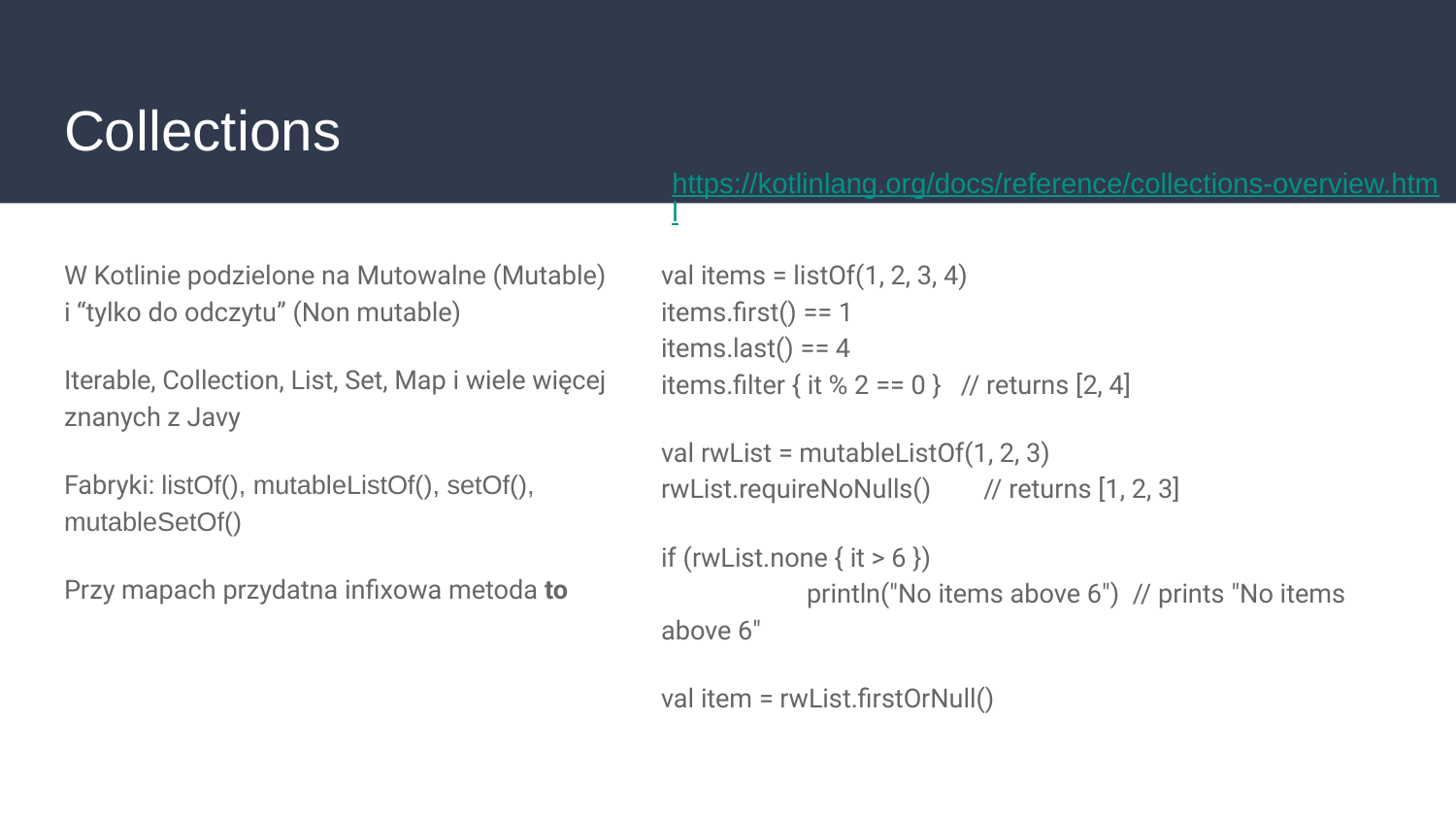

# Collections
https://kotlinlang.org/docs/reference/collections-overview.html
W Kotlinie podzielone na Mutowalne (Mutable)
i “tylko do odczytu” (Non mutable)
Iterable, Collection, List, Set, Map i wiele więcej znanych z Javy
Fabryki: listOf(), mutableListOf(), setOf(), mutableSetOf()
Przy mapach przydatna infixowa metoda to

val items = listOf(1, 2, 3, 4)
items.first() == 1
items.last() == 4
items.filter { it % 2 == 0 }   // returns [2, 4]
val rwList = mutableListOf(1, 2, 3)
rwList.requireNoNulls()        // returns [1, 2, 3]
if (rwList.none { it > 6 })
	println("No items above 6")  // prints "No items above 6"
val item = rwList.firstOrNull()